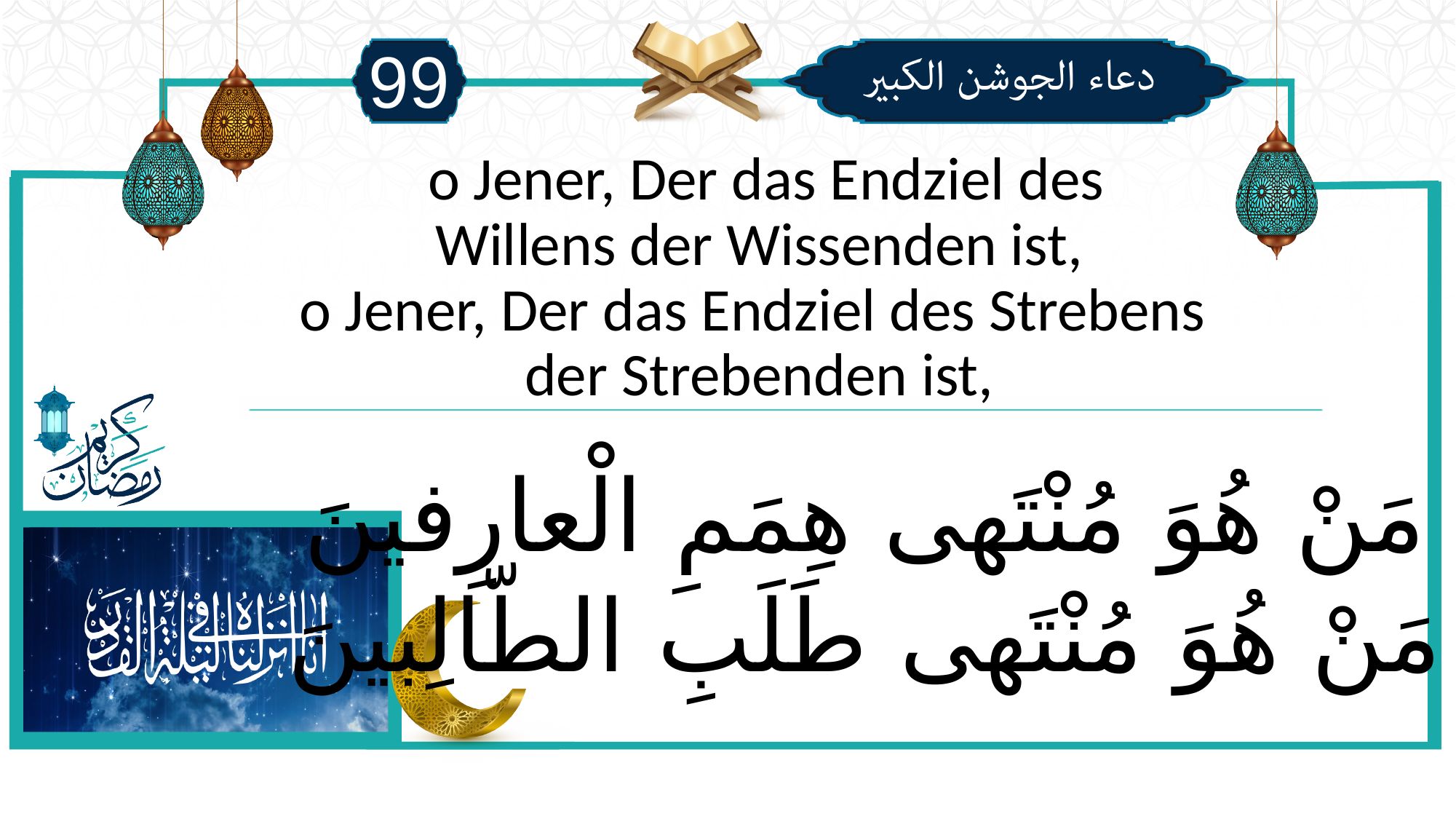

99
 o Jener, Der das Endziel des
Willens der Wissenden ist,
o Jener, Der das Endziel des Strebens
der Strebenden ist,
يا مَنْ هُوَ مُنْتَهى هِمَمِ الْعارِفينَ
 يا مَنْ هُوَ مُنْتَهى طَلَبِ الطّالِبينَ